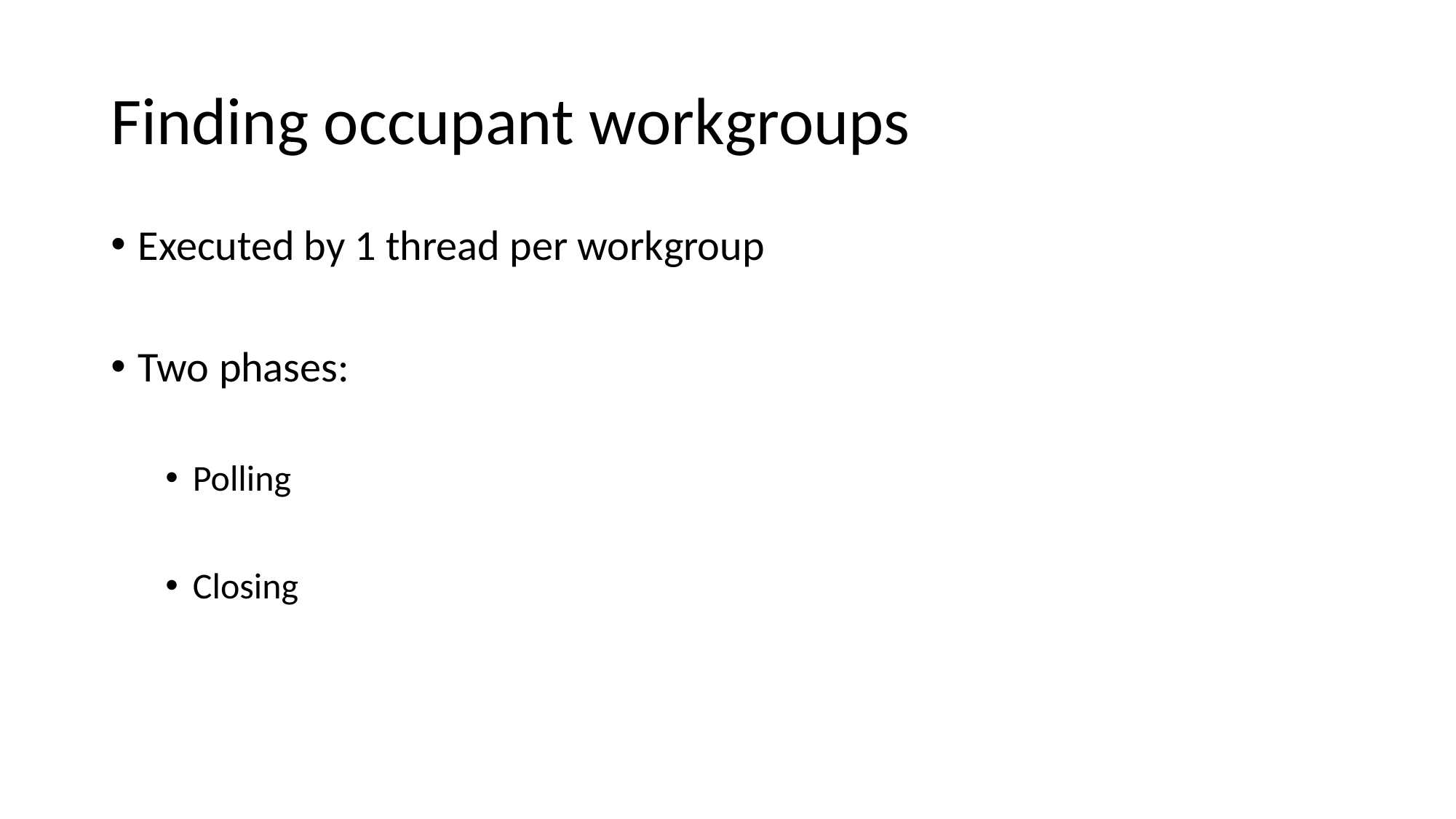

# Finding occupant workgroups
Executed by 1 thread per workgroup

Two phases:

Polling

Closing